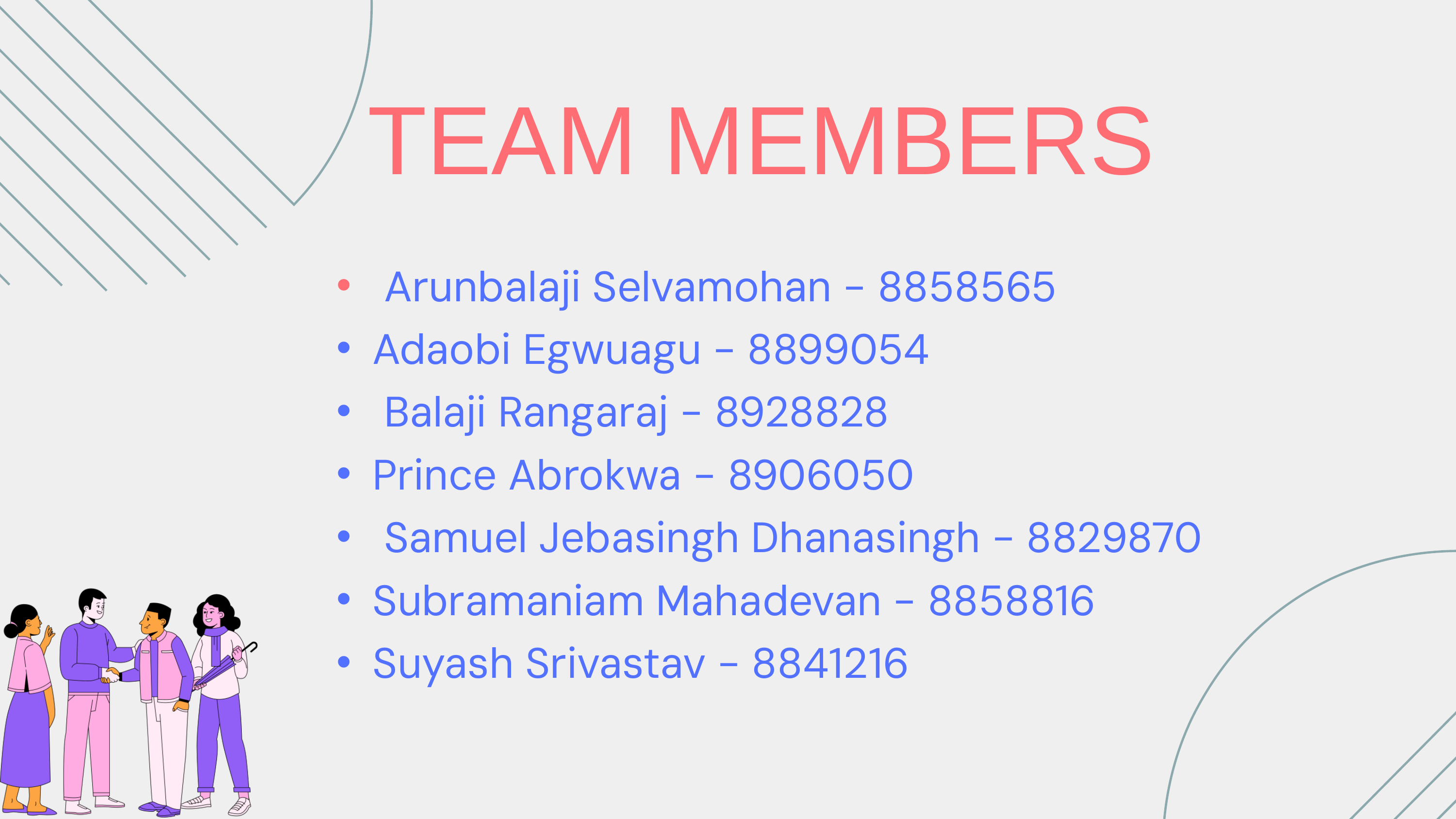

TEAM MEMBERS
 Arunbalaji Selvamohan - 8858565
Adaobi Egwuagu - 8899054
 Balaji Rangaraj - 8928828
Prince Abrokwa - 8906050
 Samuel Jebasingh Dhanasingh - 8829870
Subramaniam Mahadevan - 8858816
Suyash Srivastav - 8841216